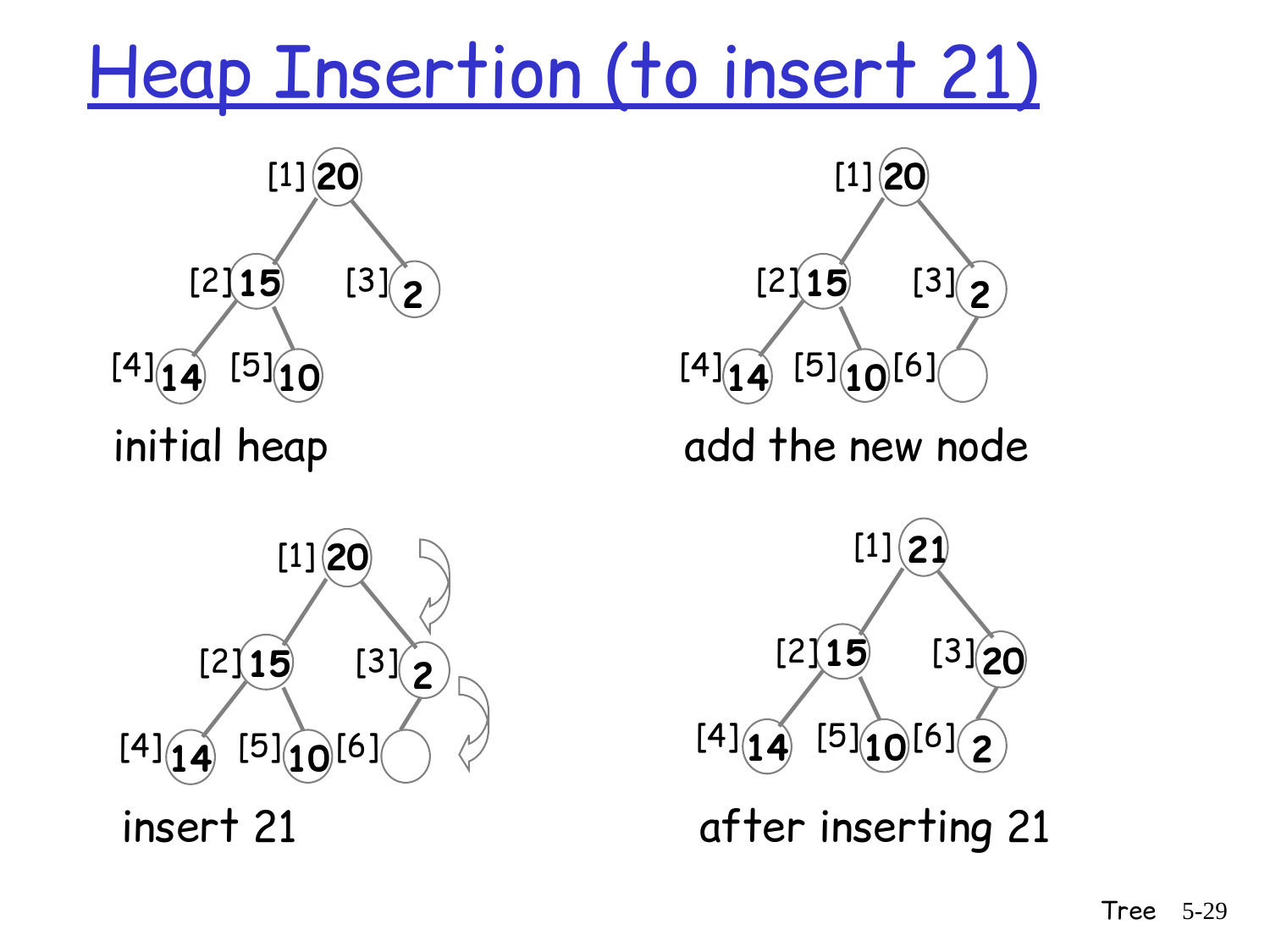

# Heap Insertion (to insert 21)
[1]
20

[2]
15

[3]

2

[4]
[5]
14

10

[1]
20

[2]
15

[3]

2

[4]
[5]
[6]
14

10

initial heap
add the new node
[1]

[2]
15

[3]

[4]
[5]
[6]
14

10

after inserting 21
21
[1]
20

[2]
15

[3]

2

[4]
[5]
[6]
14

10

20

2
insert 21
Tree
5-29